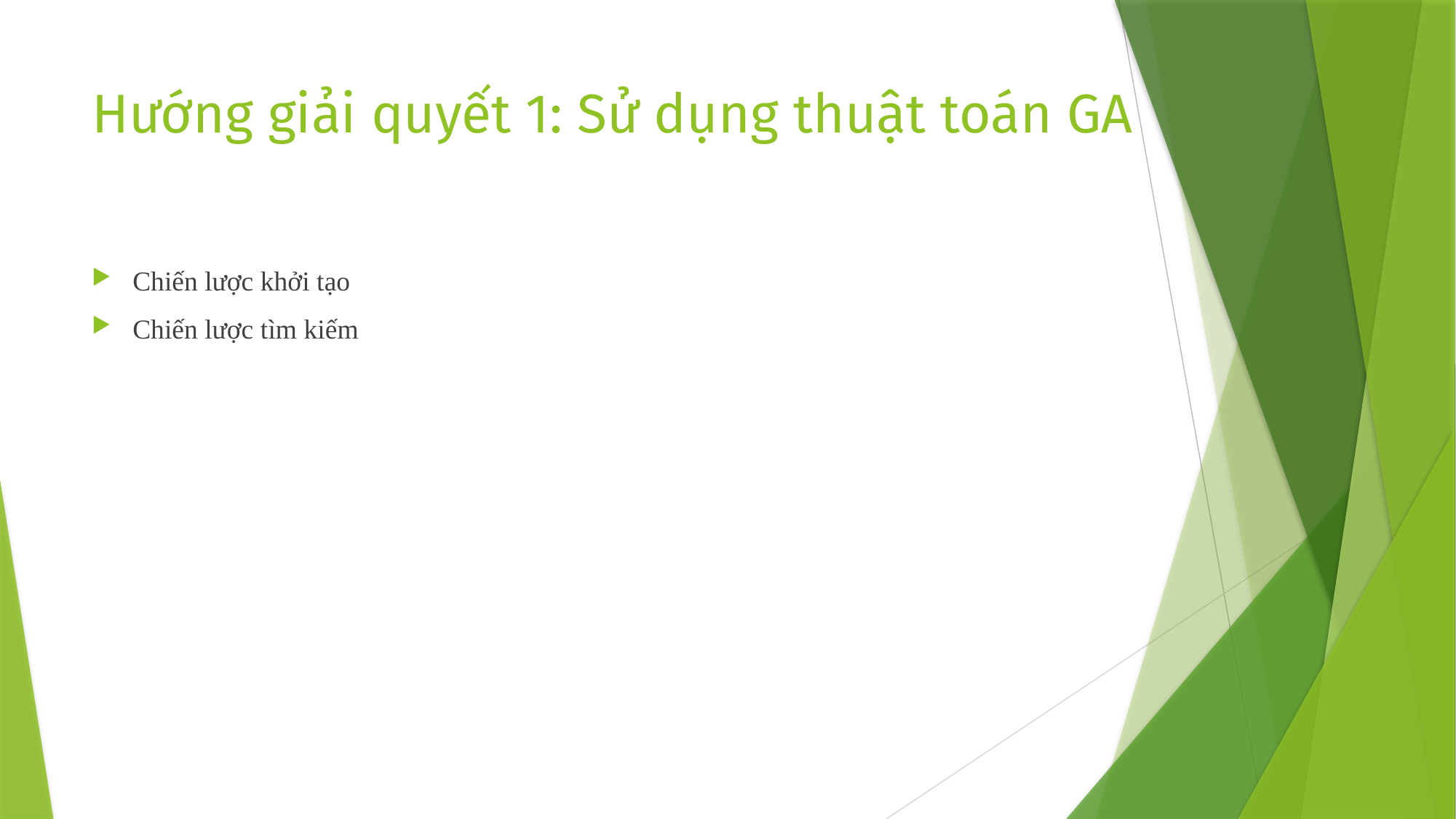

# Hướng giải quyết 1: Sử dụng thuật toán GA
Chiến lược khởi tạo
Chiến lược tìm kiếm